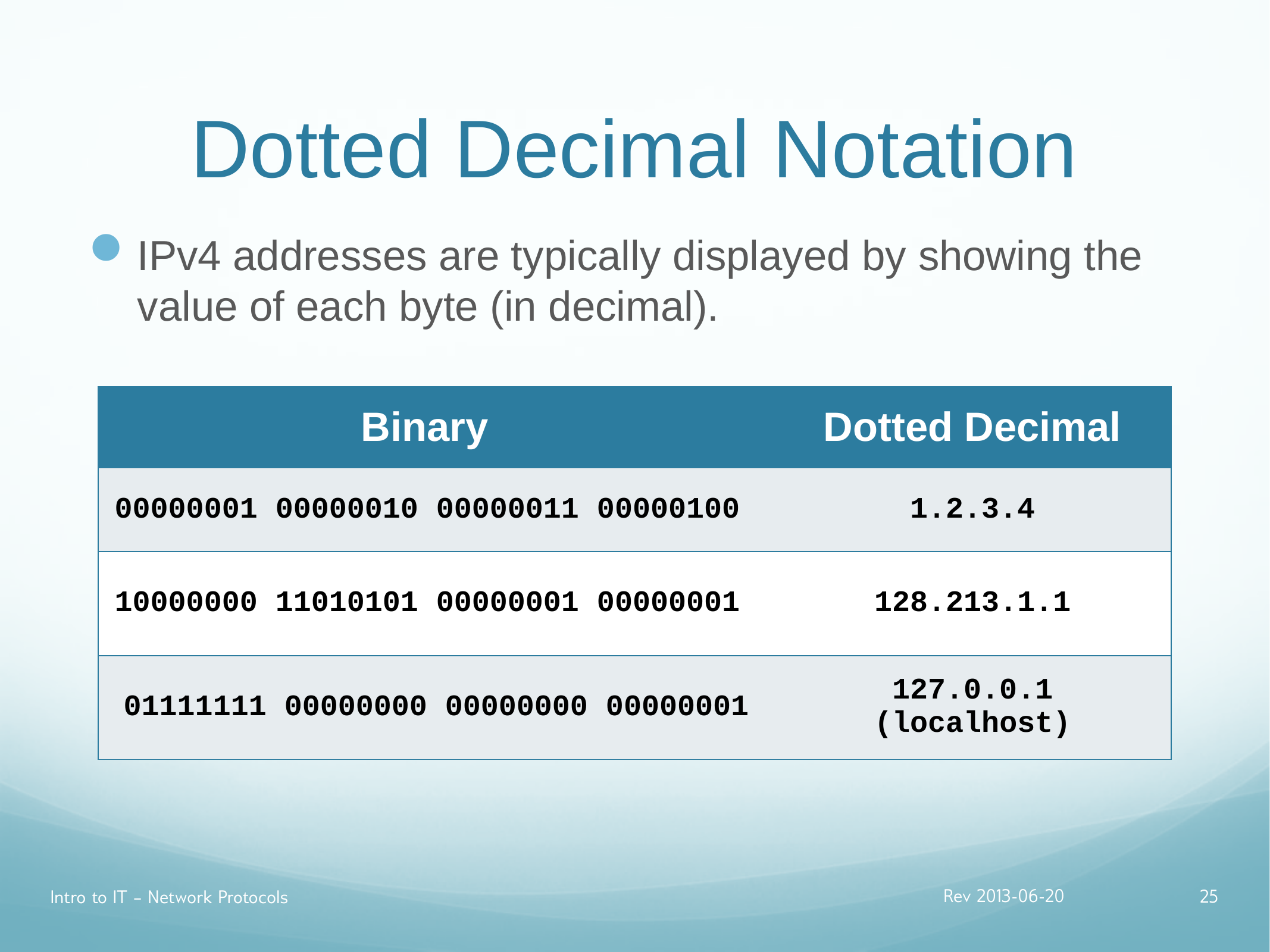

# Dotted Decimal Notation
IPv4 addresses are typically displayed by showing the value of each byte (in decimal).
| Binary | Dotted Decimal |
| --- | --- |
| 00000001 00000010 00000011 00000100 | 1.2.3.4 |
| 10000000 11010101 00000001 00000001 | 128.213.1.1 |
| 01111111 00000000 00000000 00000001 | 127.0.0.1 (localhost) |